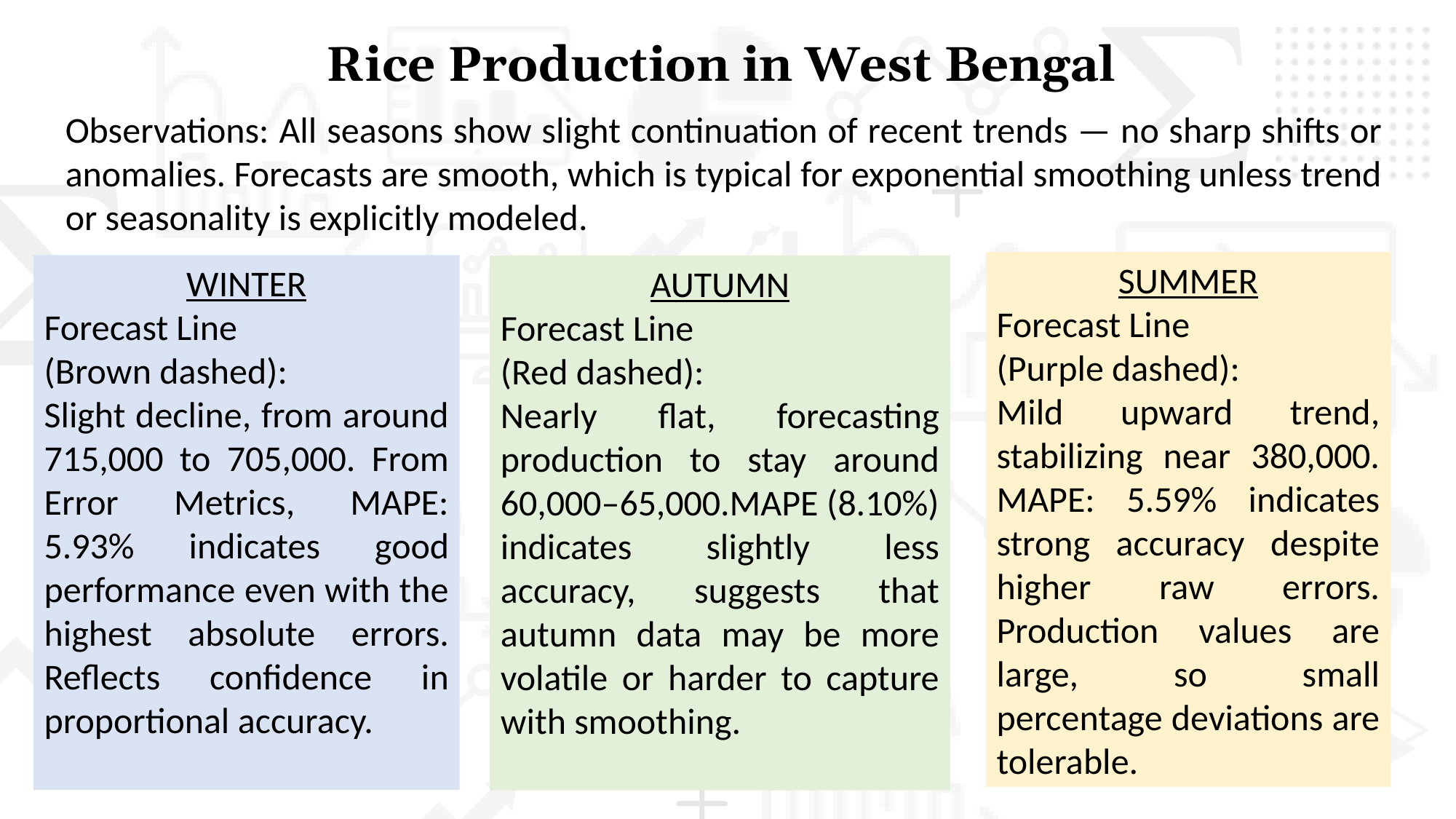

Rice Production in West Bengal

Observations: All seasons show slight continuation of recent trends — no sharp shifts or anomalies. Forecasts are smooth, which is typical for exponential smoothing unless trend or seasonality is explicitly modeled.

SUMMER
Forecast Line
(Purple dashed):
Mild upward trend, stabilizing near 380,000. MAPE: 5.59% indicates strong accuracy despite higher raw errors. Production values are large, so small percentage deviations are tolerable.
WINTER
Forecast Line
(Brown dashed):
Slight decline, from around 715,000 to 705,000. From Error Metrics, MAPE: 5.93% indicates good performance even with the highest absolute errors. Reflects confidence in proportional accuracy.

AUTUMN
Forecast Line
(Red dashed):
Nearly flat, forecasting production to stay around 60,000–65,000.MAPE (8.10%) indicates slightly less accuracy, suggests that autumn data may be more volatile or harder to capture with smoothing.